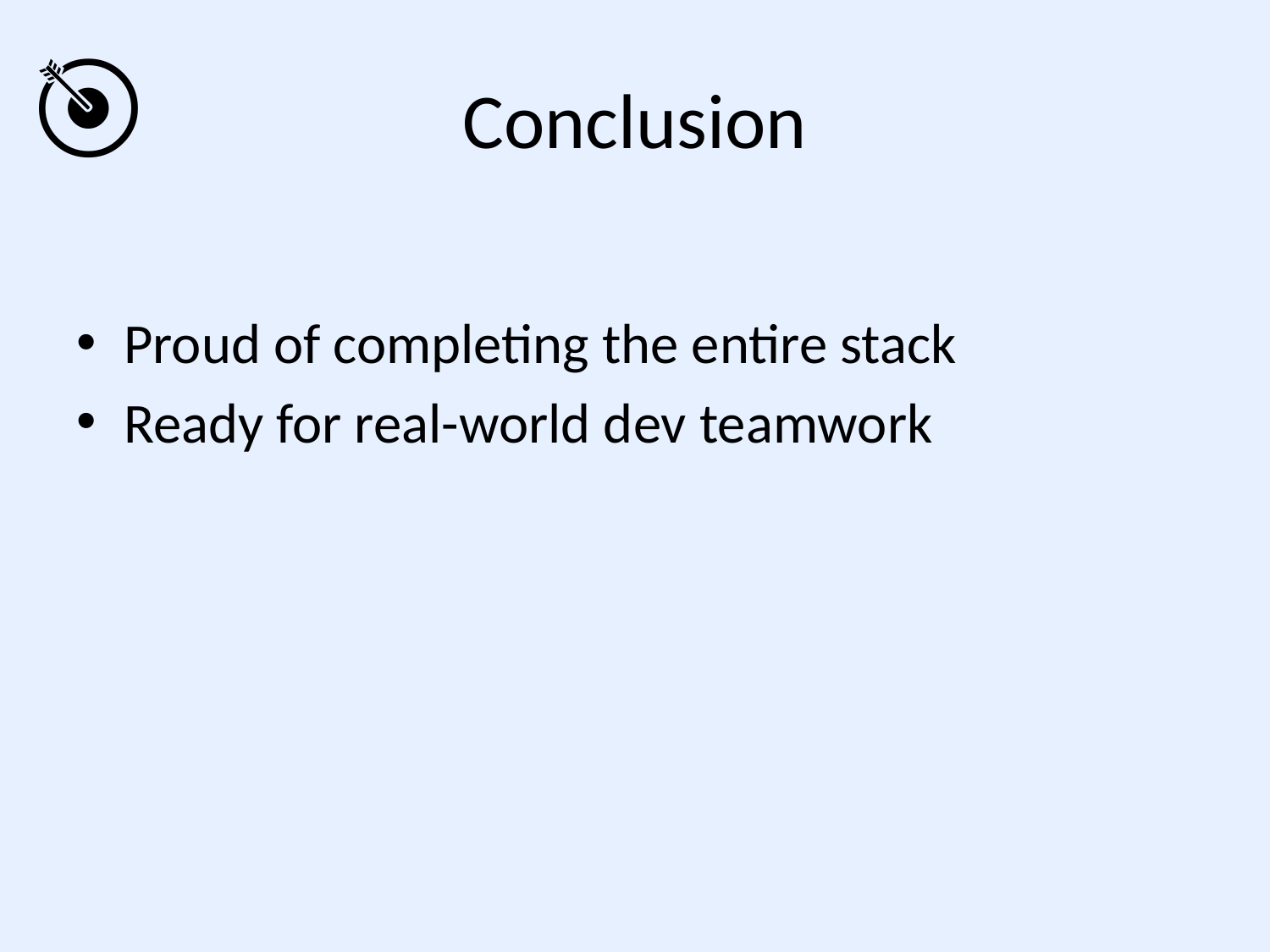

🎯
# Conclusion

Proud of completing the entire stack
Ready for real-world dev teamwork